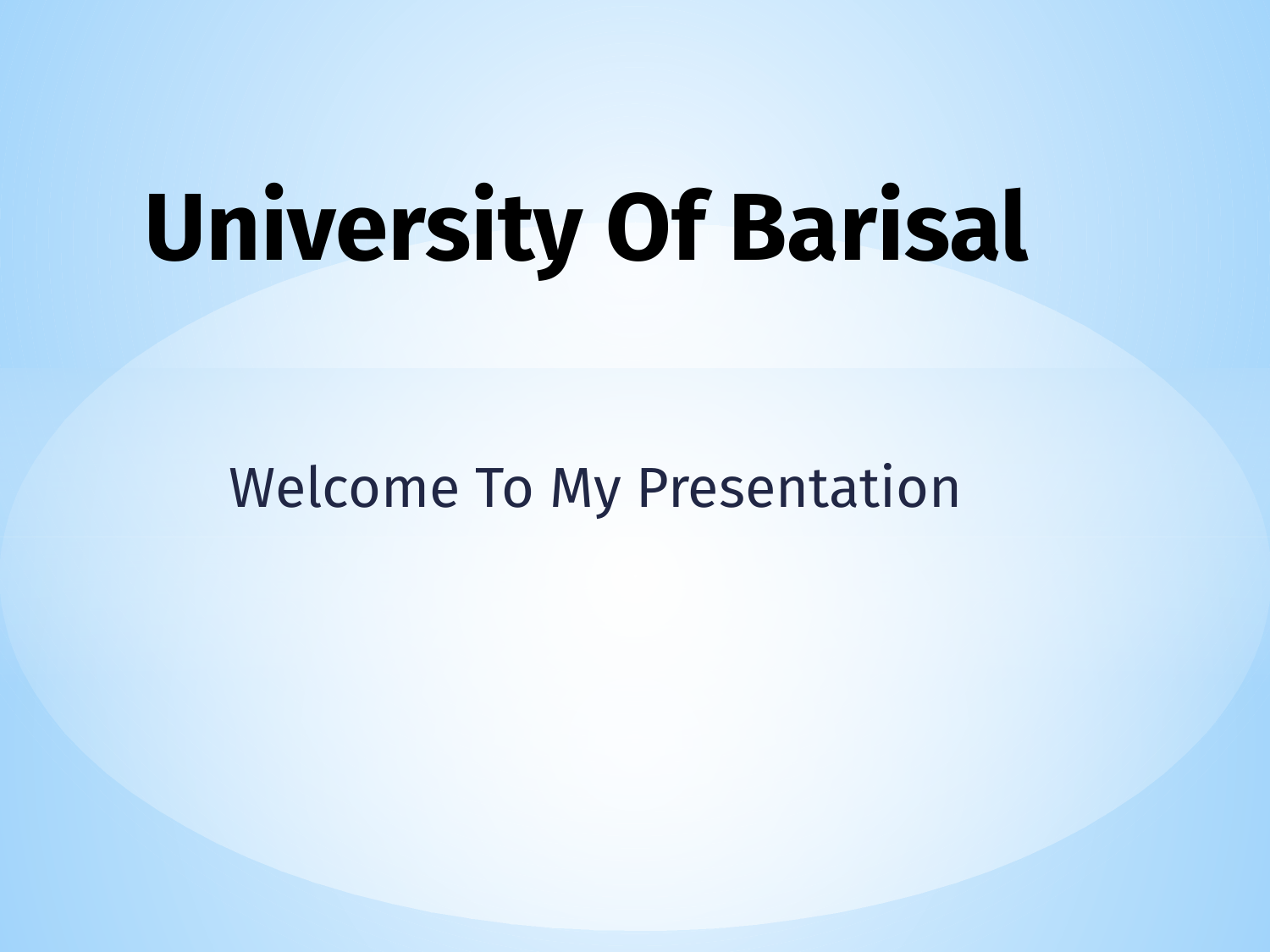

# University Of Barisal
Welcome To My Presentation